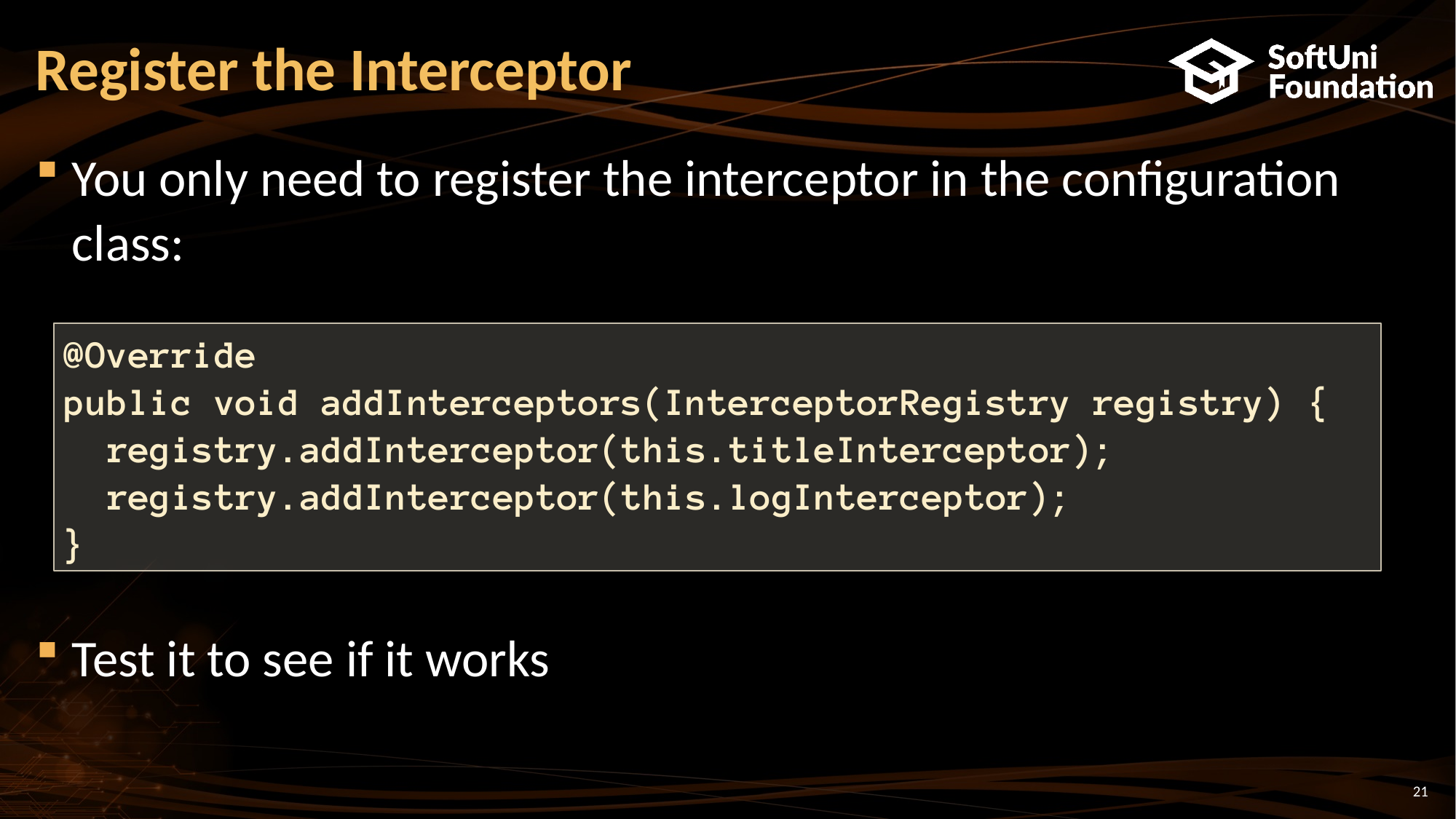

# Register the Interceptor
You only need to register the interceptor in the configuration class:

Test it to see if it works
@Override
public void addInterceptors(InterceptorRegistry registry) {
  registry.addInterceptor(this.titleInterceptor);
  registry.addInterceptor(this.logInterceptor);
}
21